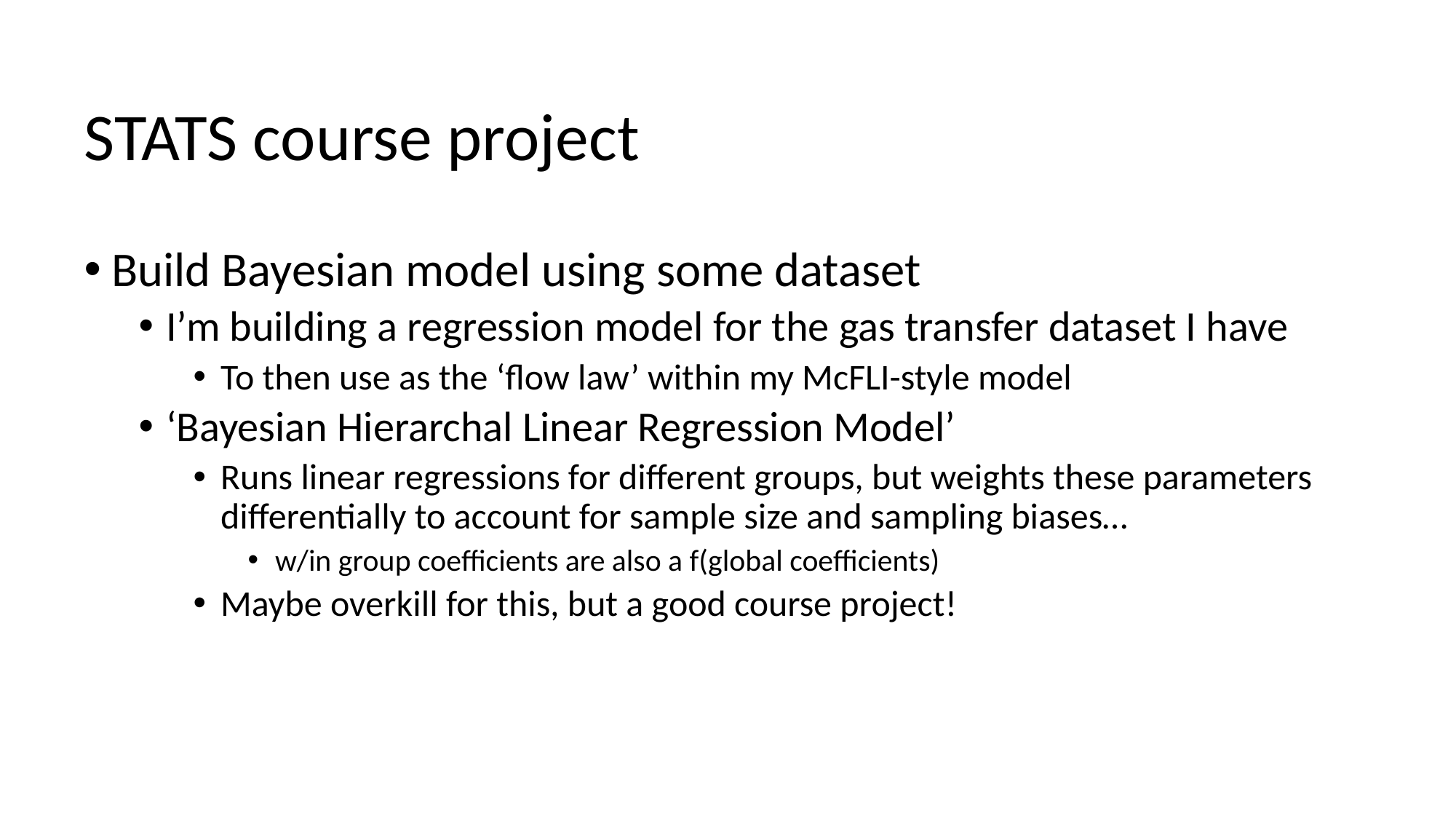

# STATS course project
Build Bayesian model using some dataset
I’m building a regression model for the gas transfer dataset I have
To then use as the ‘flow law’ within my McFLI-style model
‘Bayesian Hierarchal Linear Regression Model’
Runs linear regressions for different groups, but weights these parameters differentially to account for sample size and sampling biases…
w/in group coefficients are also a f(global coefficients)
Maybe overkill for this, but a good course project!